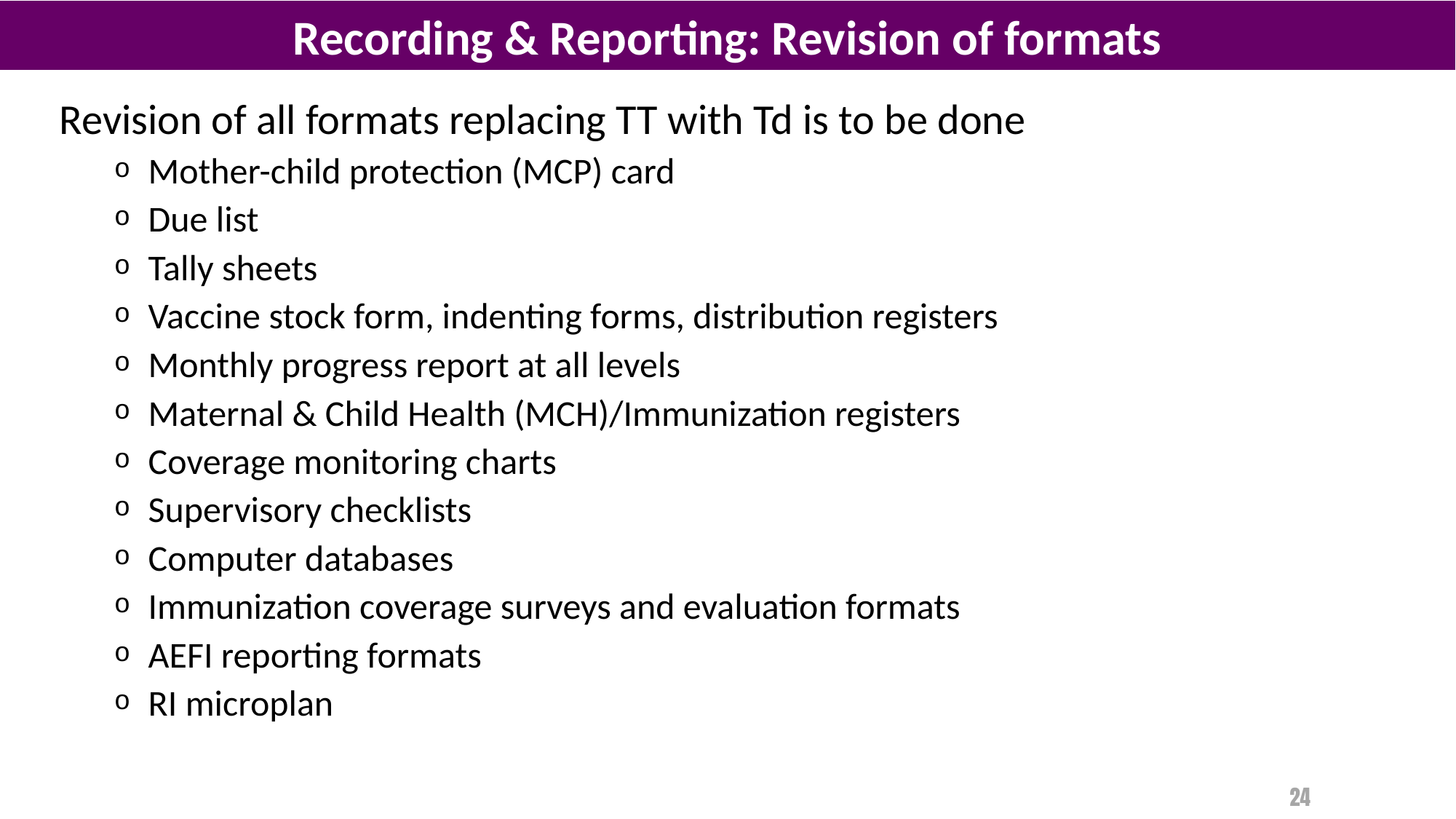

Recording & Reporting: Revision of formats
Revision of all formats replacing TT with Td is to be done
Mother-child protection (MCP) card
Due list
Tally sheets
Vaccine stock form, indenting forms, distribution registers
Monthly progress report at all levels
Maternal & Child Health (MCH)/Immunization registers
Coverage monitoring charts
Supervisory checklists
Computer databases
Immunization coverage surveys and evaluation formats
AEFI reporting formats
RI microplan

24